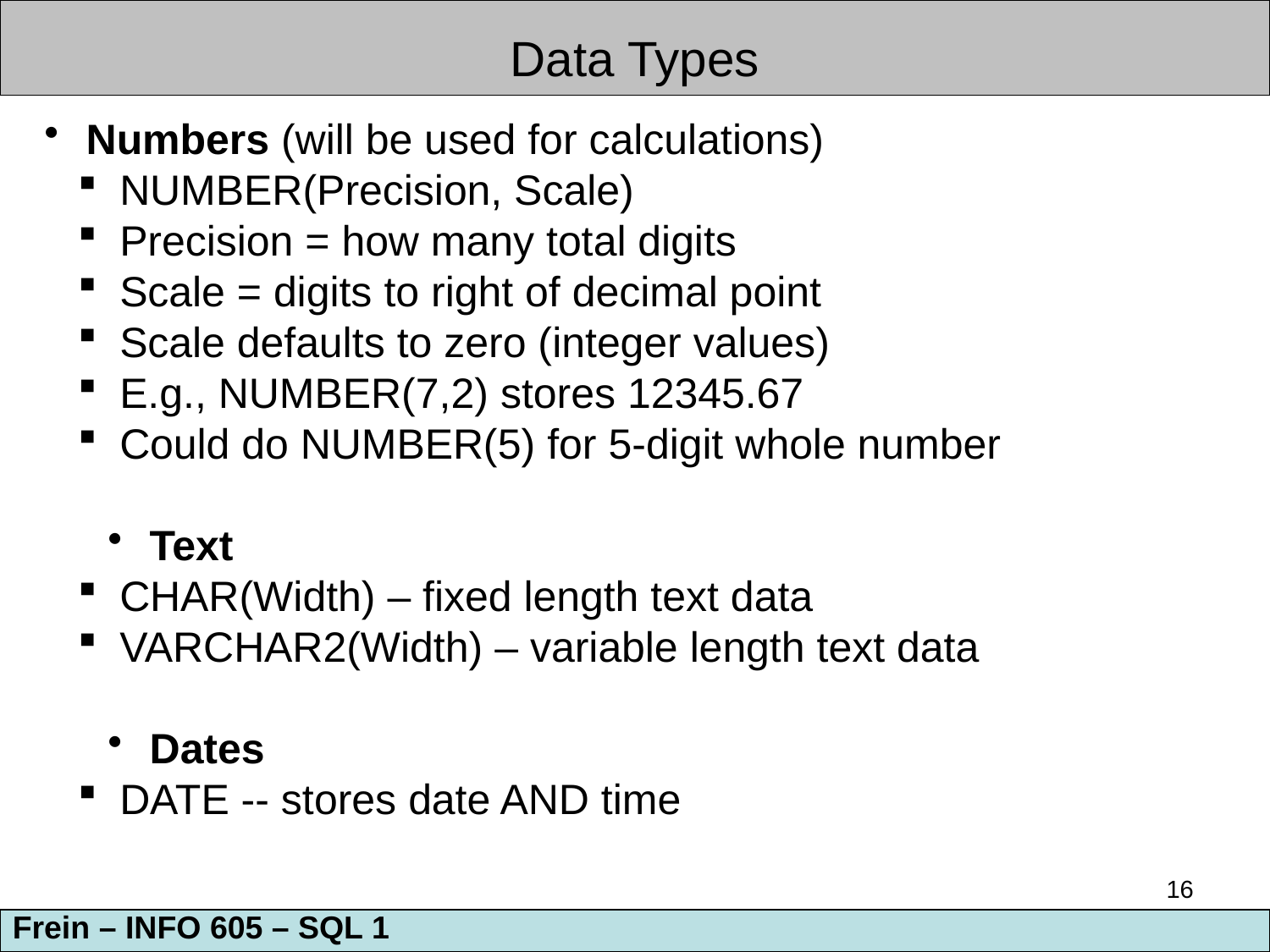

Data Types
 Numbers (will be used for calculations)
 NUMBER(Precision, Scale)
 Precision = how many total digits
 Scale = digits to right of decimal point
 Scale defaults to zero (integer values)
 E.g., NUMBER(7,2) stores 12345.67
 Could do NUMBER(5) for 5-digit whole number

 Text
 CHAR(Width) – fixed length text data
 VARCHAR2(Width) – variable length text data

 Dates
 DATE -- stores date AND time

16
Frein – INFO 605 – SQL 1